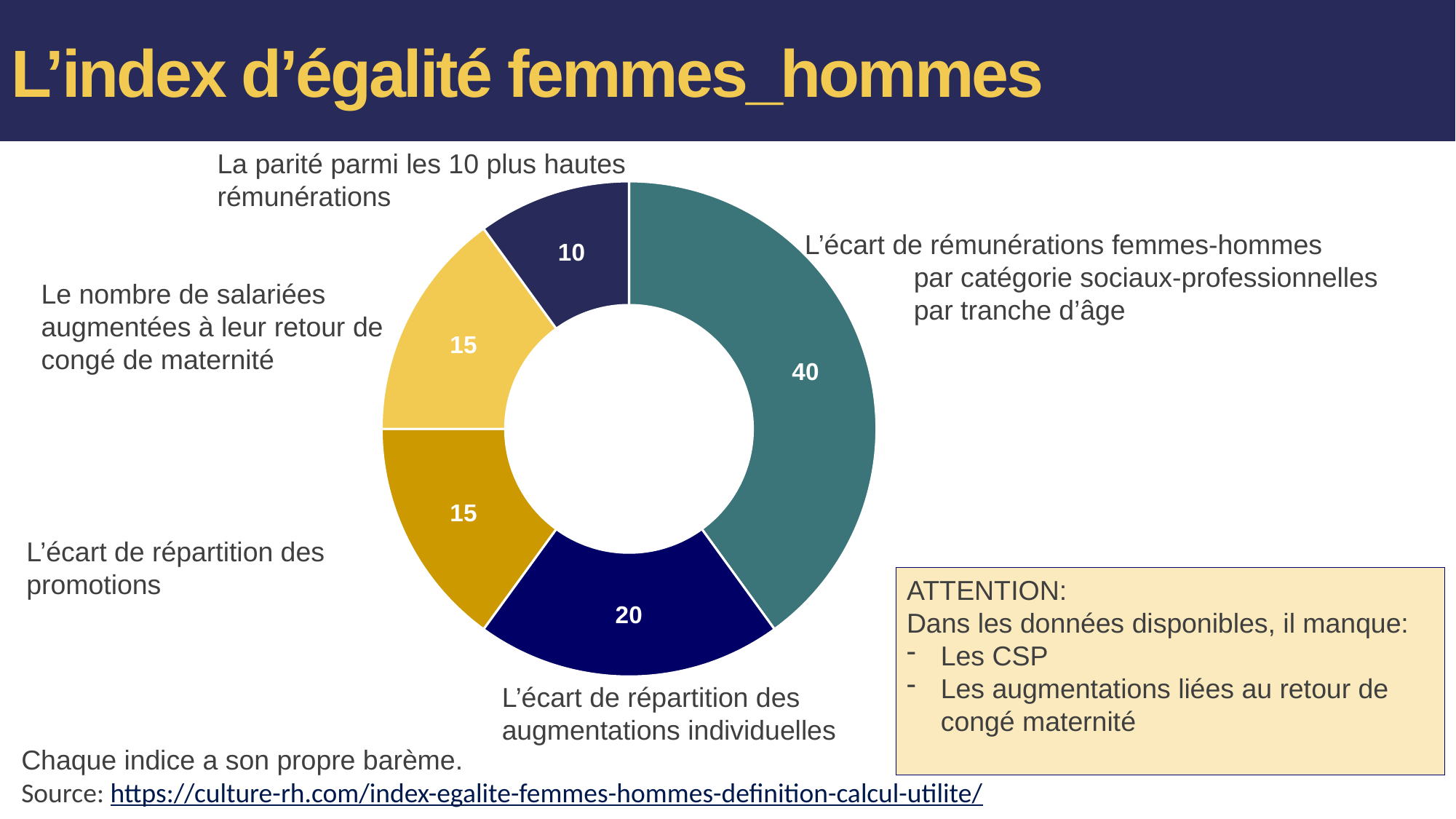

# L’index d’égalité femmes_hommes

### Chart

| Category | Ventes |
|---|---|
| L’écart de rémunérations femmes-hommes  | 40.0 |
| L’écart de répartition des augmentations individuelles  | 20.0 |
| L’écart de répartition des promotions   | 15.0 |
| Le nombre de salariées augmentées à leur retour de congé de maternité  | 15.0 |
| La parité parmi les 10 plus hautes rémunérations  | 10.0 |
La parité parmi les 10 plus hautes rémunérations
L’écart de rémunérations femmes-hommes
	par catégorie sociaux-professionnelles
	par tranche d’âge
Le nombre de salariées augmentées à leur retour de congé de maternité
L’écart de répartition des promotions
ATTENTION:
Dans les données disponibles, il manque:
Les CSP
Les augmentations liées au retour de congé maternité

L’écart de répartition des augmentations individuelles
Chaque indice a son propre barème.
Source: https://culture-rh.com/index-egalite-femmes-hommes-definition-calcul-utilite/